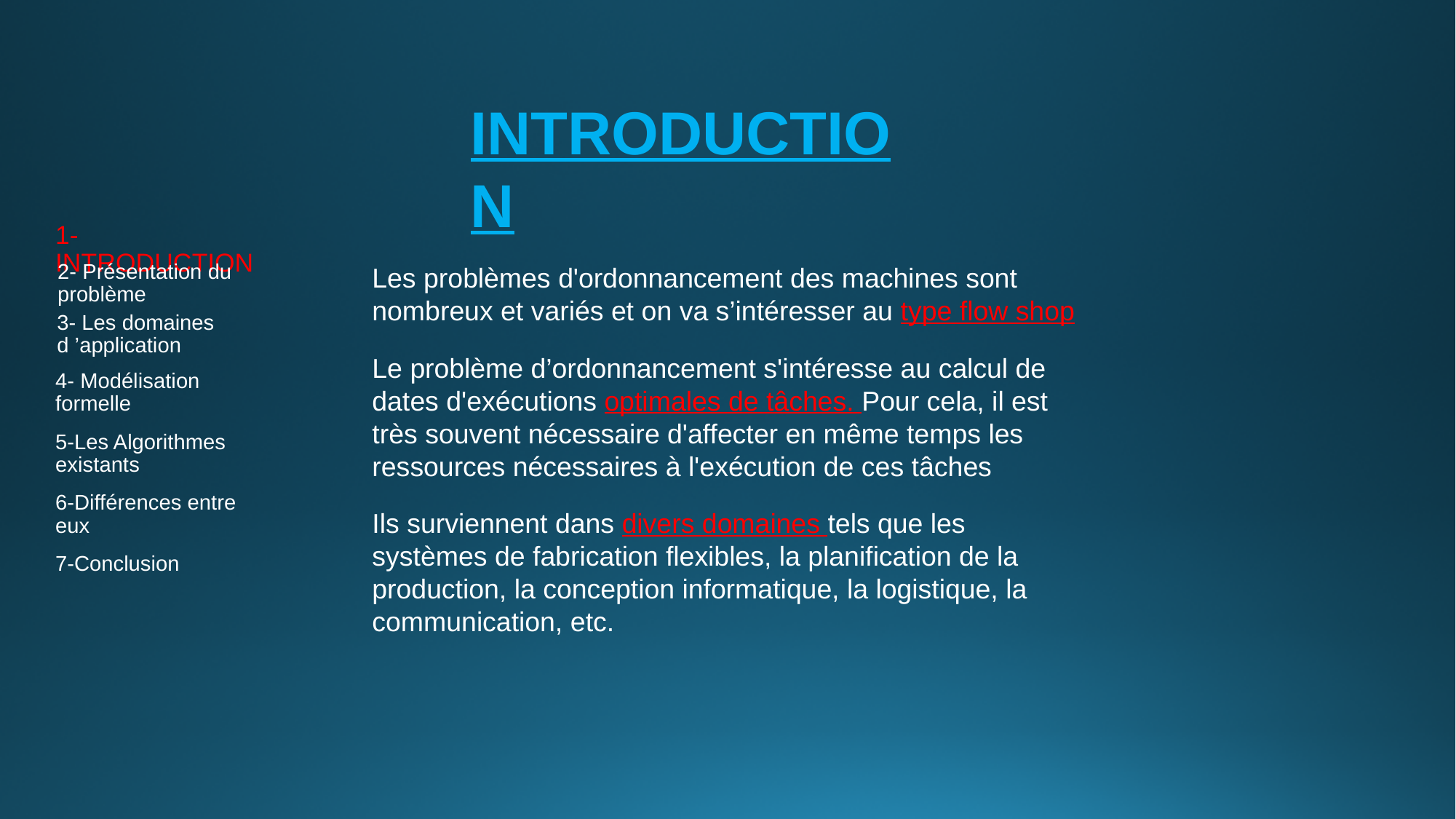

INTRODUCTION
1-INTRODUCTION

2- Présentation du problème

Les problèmes d'ordonnancement des machines sont nombreux et variés et on va s’intéresser au type flow shop
Le problème d’ordonnancement s'intéresse au calcul de dates d'exécutions optimales de tâches. Pour cela, il est très souvent nécessaire d'affecter en même temps les ressources nécessaires à l'exécution de ces tâches
Ils surviennent dans divers domaines tels que les systèmes de fabrication flexibles, la planification de la production, la conception informatique, la logistique, la communication, etc.
3- Les domaines d ’application

4- Modélisation formelle
5-Les Algorithmes existants
6-Différences entre eux
7-Conclusion